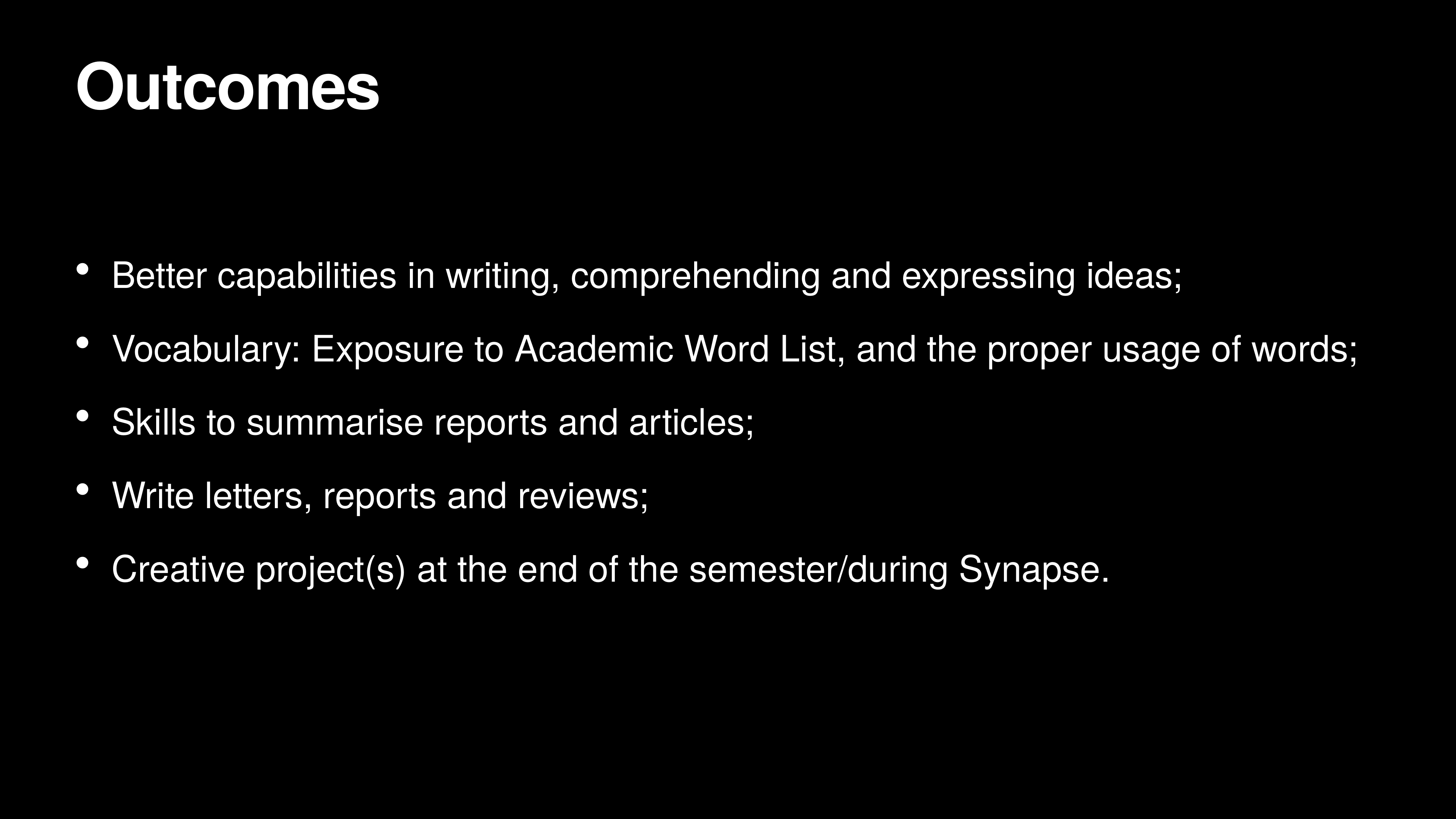

# Outcomes

Better capabilities in writing, comprehending and expressing ideas;
Vocabulary: Exposure to Academic Word List, and the proper usage of words;
Skills to summarise reports and articles;
Write letters, reports and reviews;
Creative project(s) at the end of the semester/during Synapse.